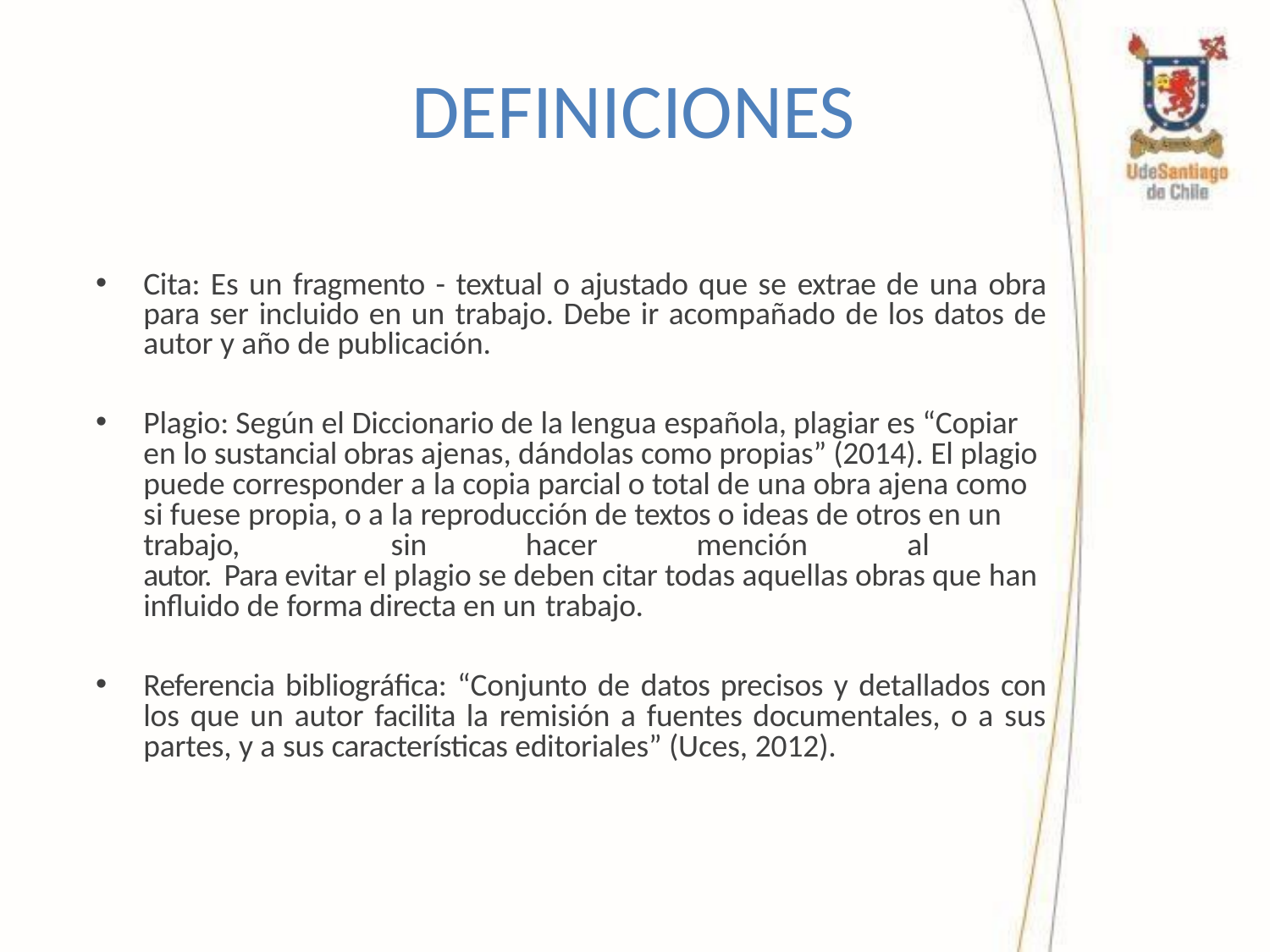

# DEFINICIONES
Cita: Es un fragmento - textual o ajustado que se extrae de una obra  para ser incluido en un trabajo. Debe ir acompañado de los datos de  autor y año de publicación.

Plagio: Según el Diccionario de la lengua española, plagiar es “Copiar  en lo sustancial obras ajenas, dándolas como propias” (2014). El plagio  puede corresponder a la copia parcial o total de una obra ajena como  si fuese propia, o a la reproducción de textos o ideas de otros en un  trabajo,	sin	hacer	mención	al	autor.  Para evitar el plagio se deben citar todas aquellas obras que han  influido de forma directa en un trabajo.

Referencia bibliográfica: “Conjunto de datos precisos y detallados con  los que un autor facilita la remisión a fuentes documentales, o a sus  partes, y a sus características editoriales” (Uces, 2012).